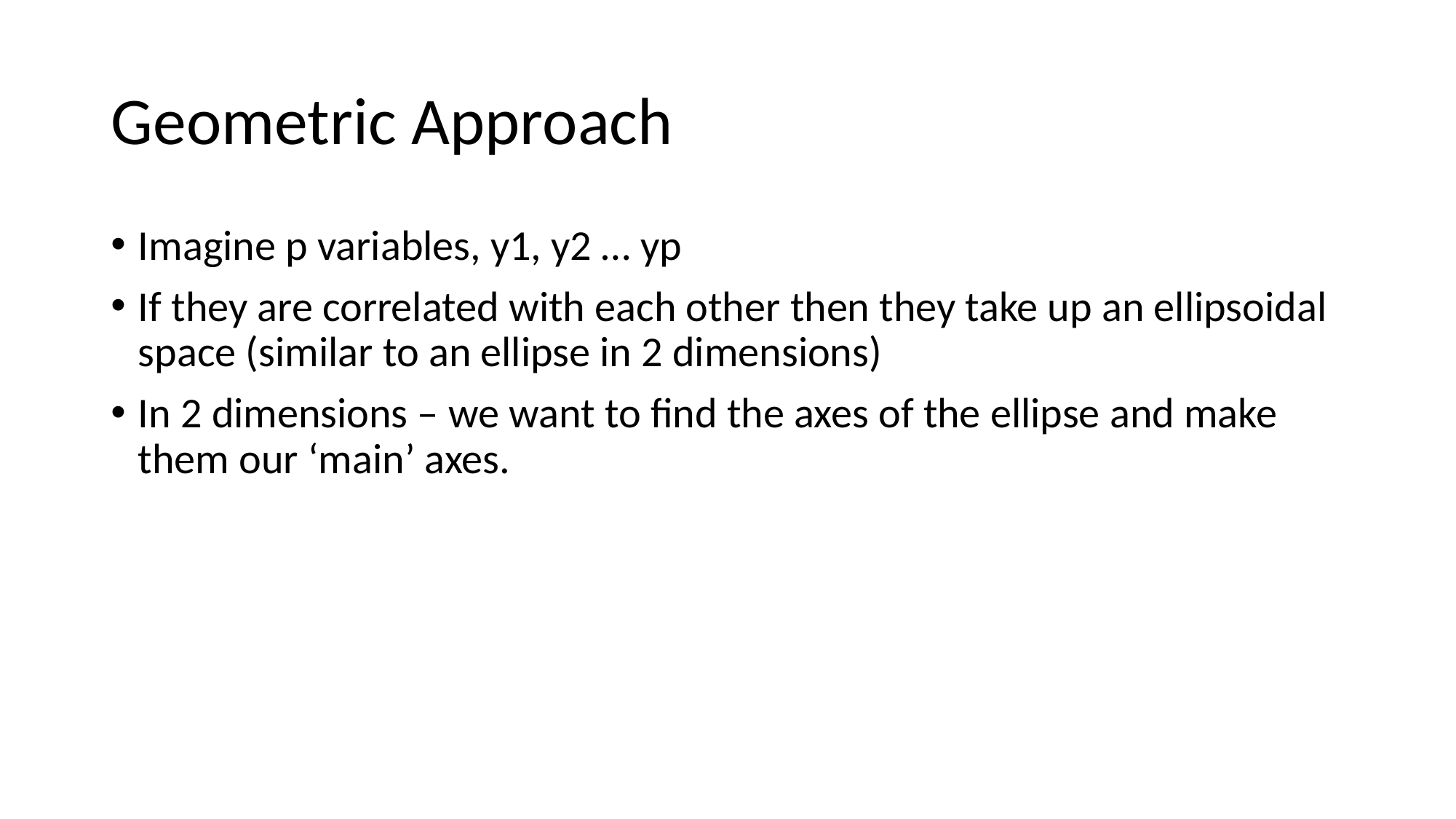

# Geometric Approach
Imagine p variables, y1, y2 … yp
If they are correlated with each other then they take up an ellipsoidal space (similar to an ellipse in 2 dimensions)
In 2 dimensions – we want to find the axes of the ellipse and make them our ‘main’ axes.